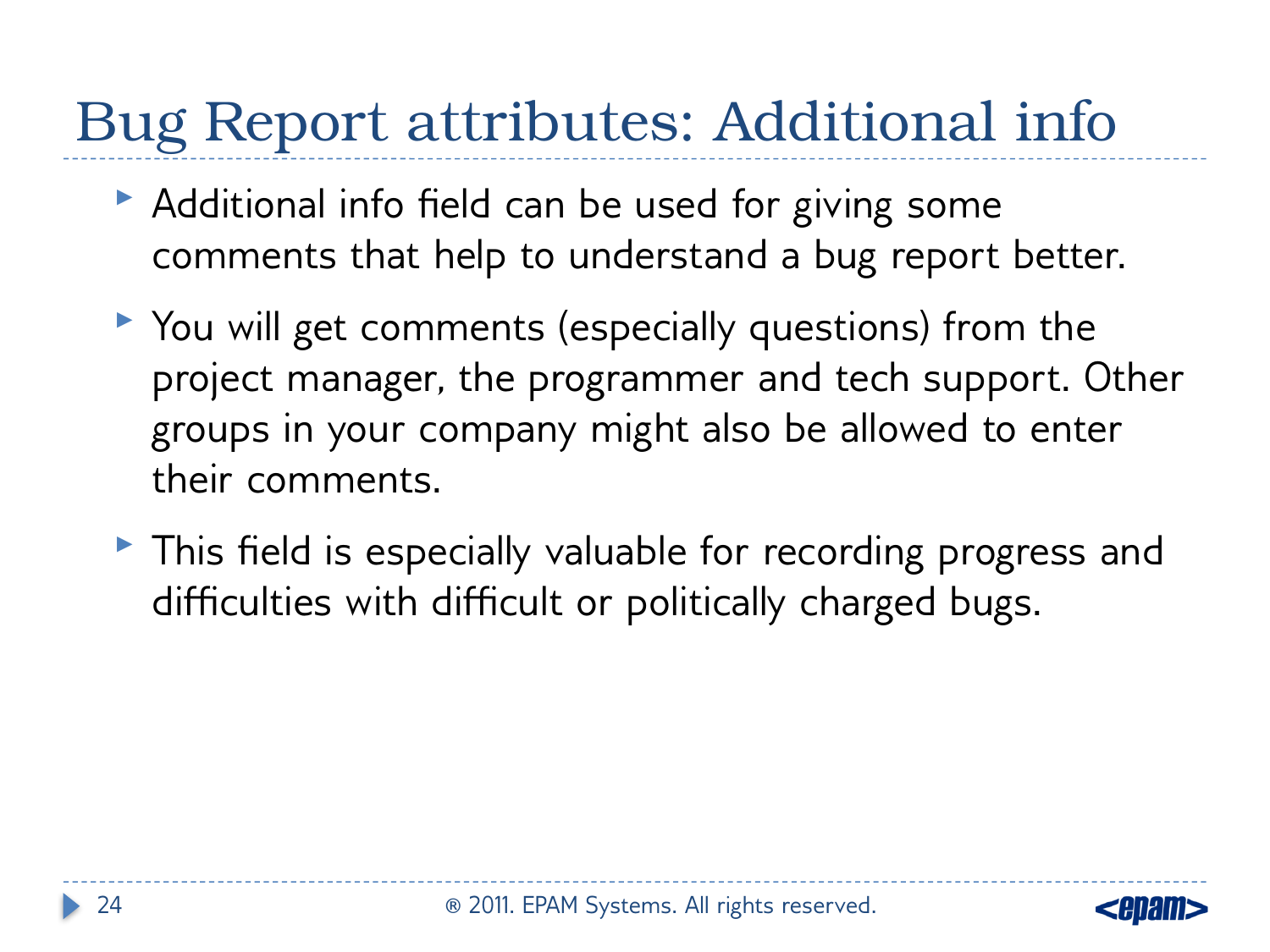

# Bug Report attributes: Additional info
Additional info field can be used for giving some comments that help to understand a bug report better.
You will get comments (especially questions) from the project manager, the programmer and tech support. Other groups in your company might also be allowed to enter their comments.
This field is especially valuable for recording progress and difficulties with difficult or politically charged bugs.

24
® 2011. EPAM Systems. All rights reserved.